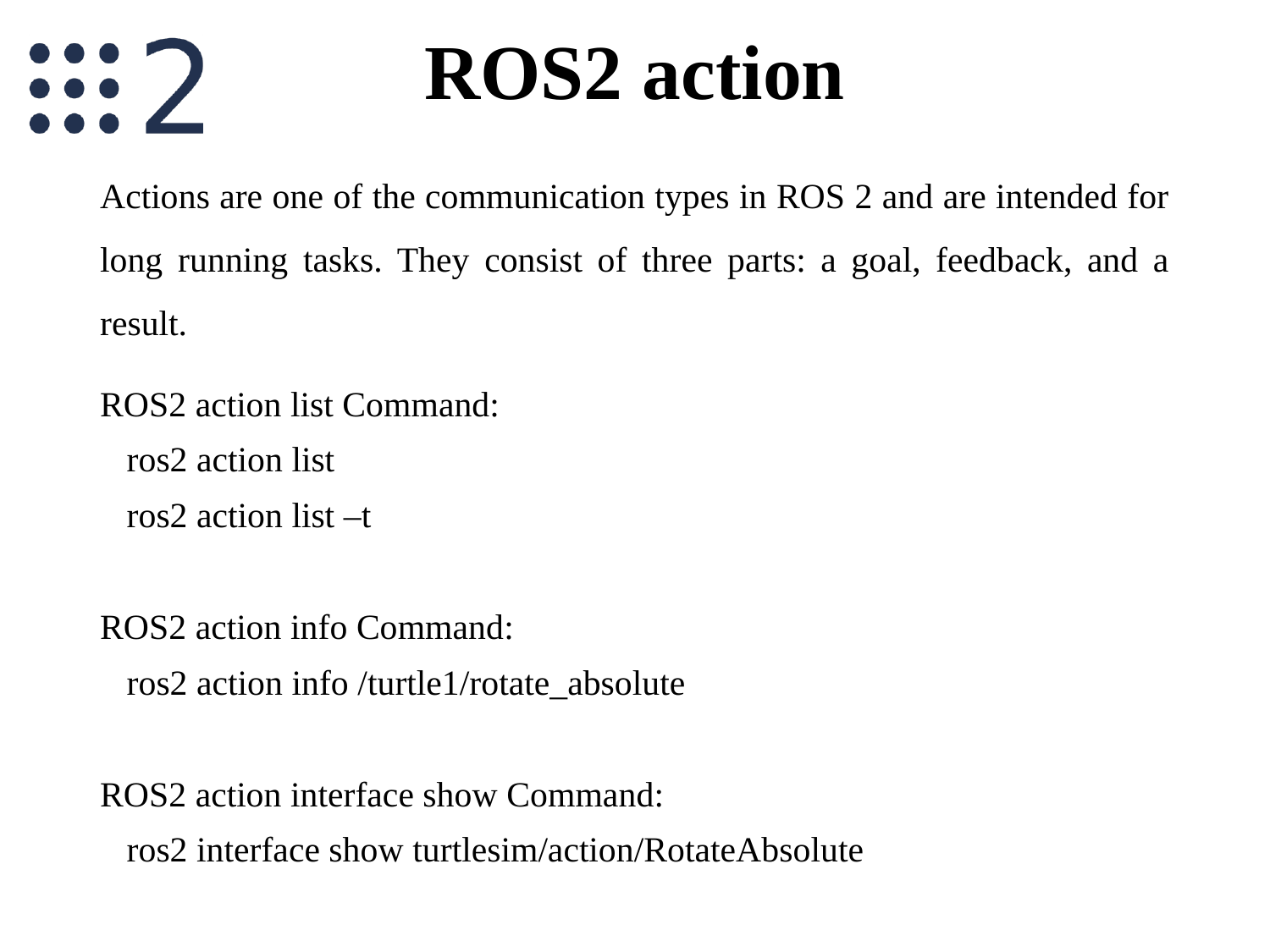

# ROS2 action
Actions are one of the communication types in ROS 2 and are intended for long running tasks. They consist of three parts: a goal, feedback, and a result.
ROS2 action list Command:
   ros2 action list
   ros2 action list –t

ROS2 action info Command:
   ros2 action info /turtle1/rotate_absolute

ROS2 action interface show Command:
   ros2 interface show turtlesim/action/RotateAbsolute
12